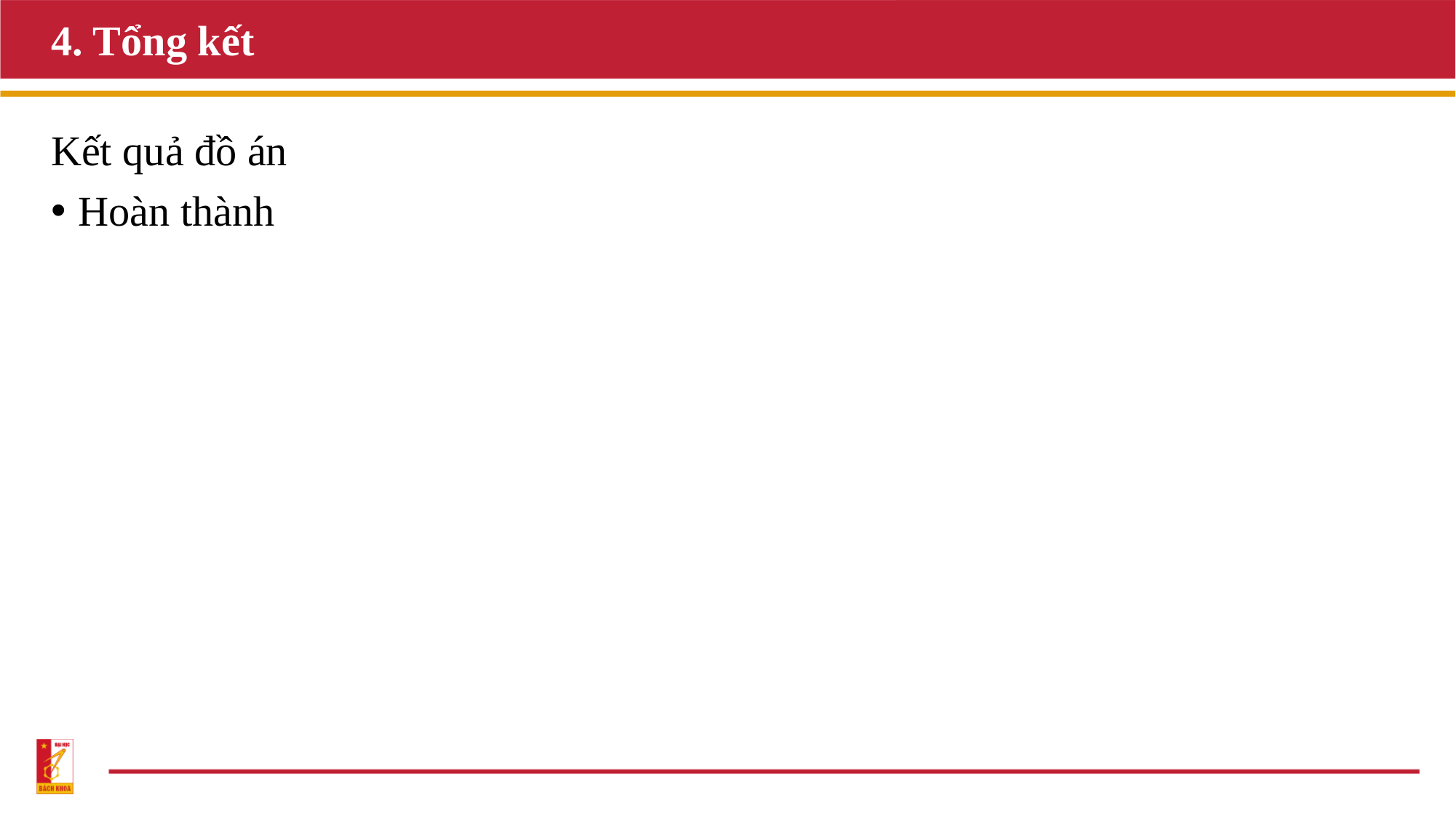

# 4. Tổng kết
Kết quả đồ án
Hoàn thành